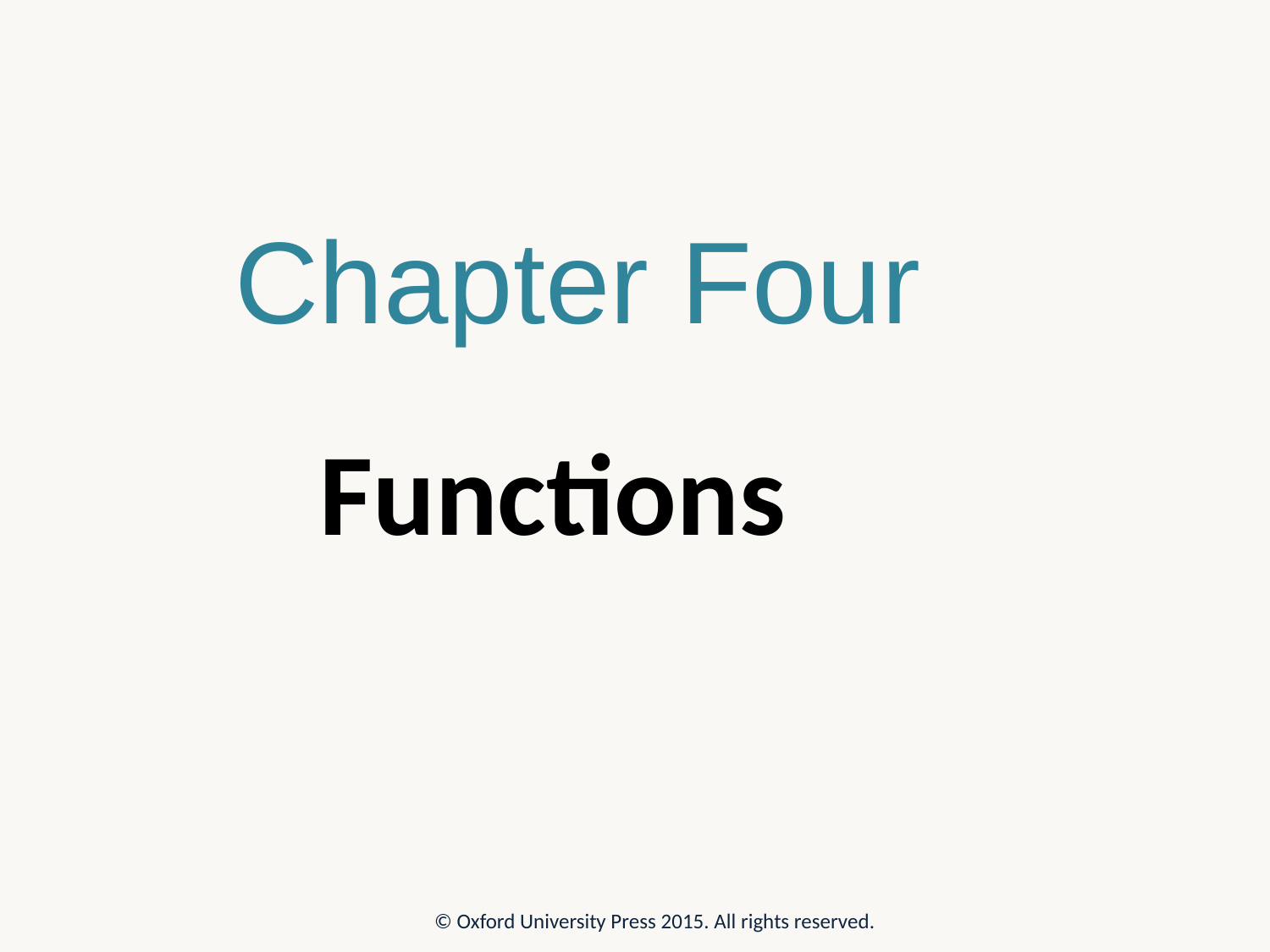

Chapter Four
Functions
© Oxford University Press 2015. All rights reserved.